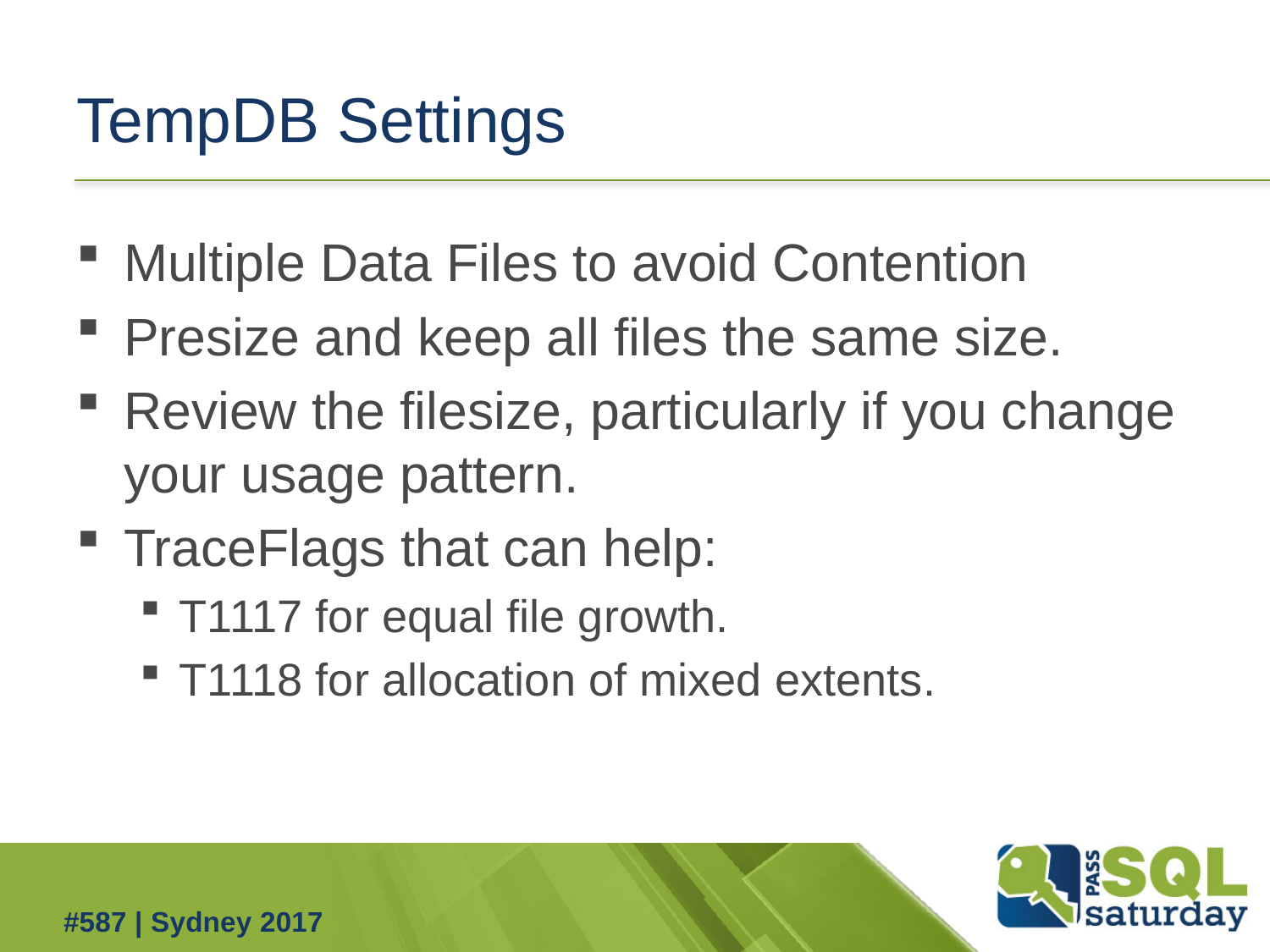

# TempDB Settings
Multiple Data Files to avoid Contention
Presize and keep all files the same size.
Review the filesize, particularly if you change your usage pattern.
TraceFlags that can help:
T1117 for equal file growth.
T1118 for allocation of mixed extents.

#587 | Sydney 2017